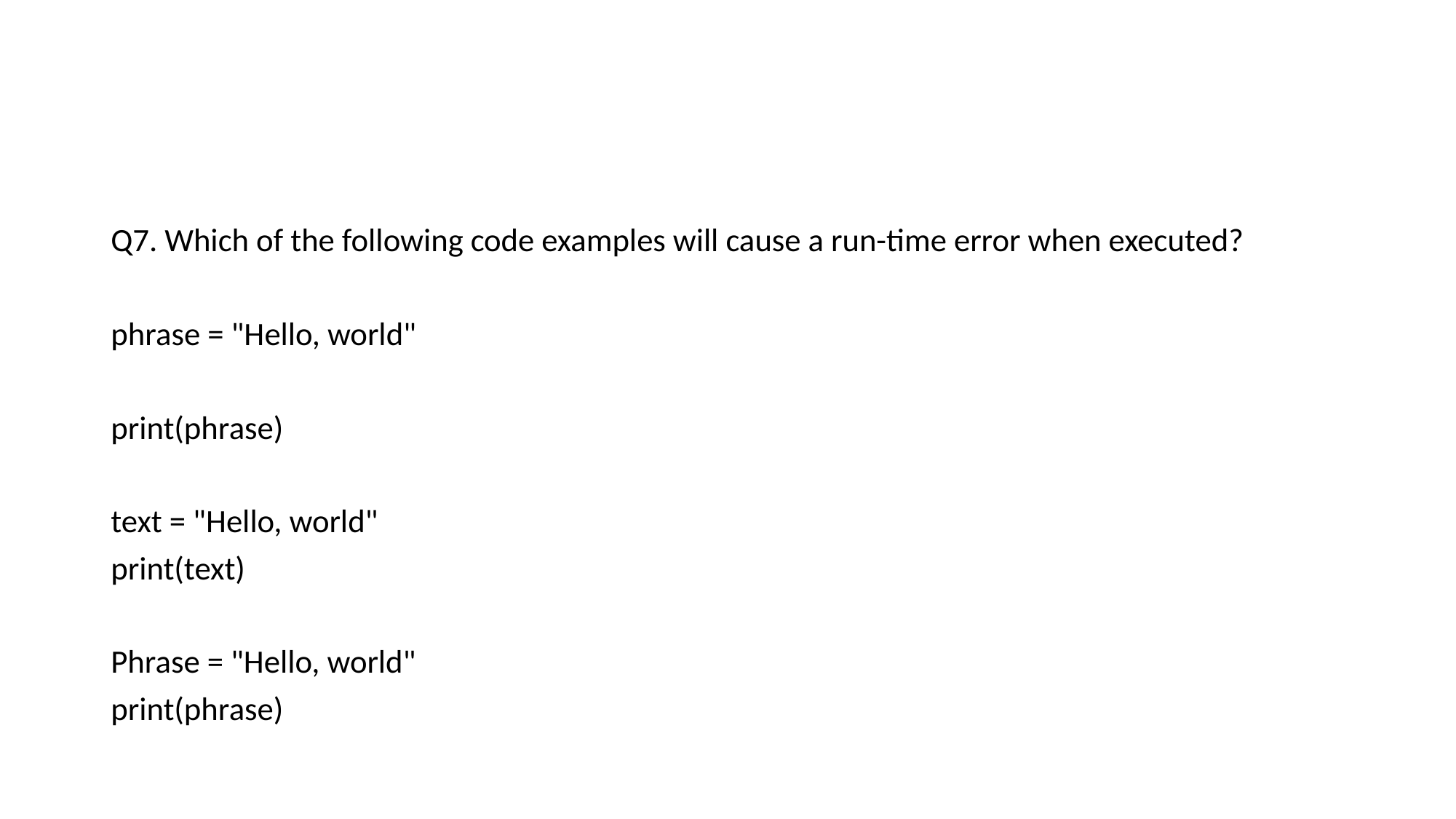

#
Q7. Which of the following code examples will cause a run-time error when executed?

phrase = "Hello, world"

print(phrase)

text = "Hello, world"
print(text)

Phrase = "Hello, world"
print(phrase)